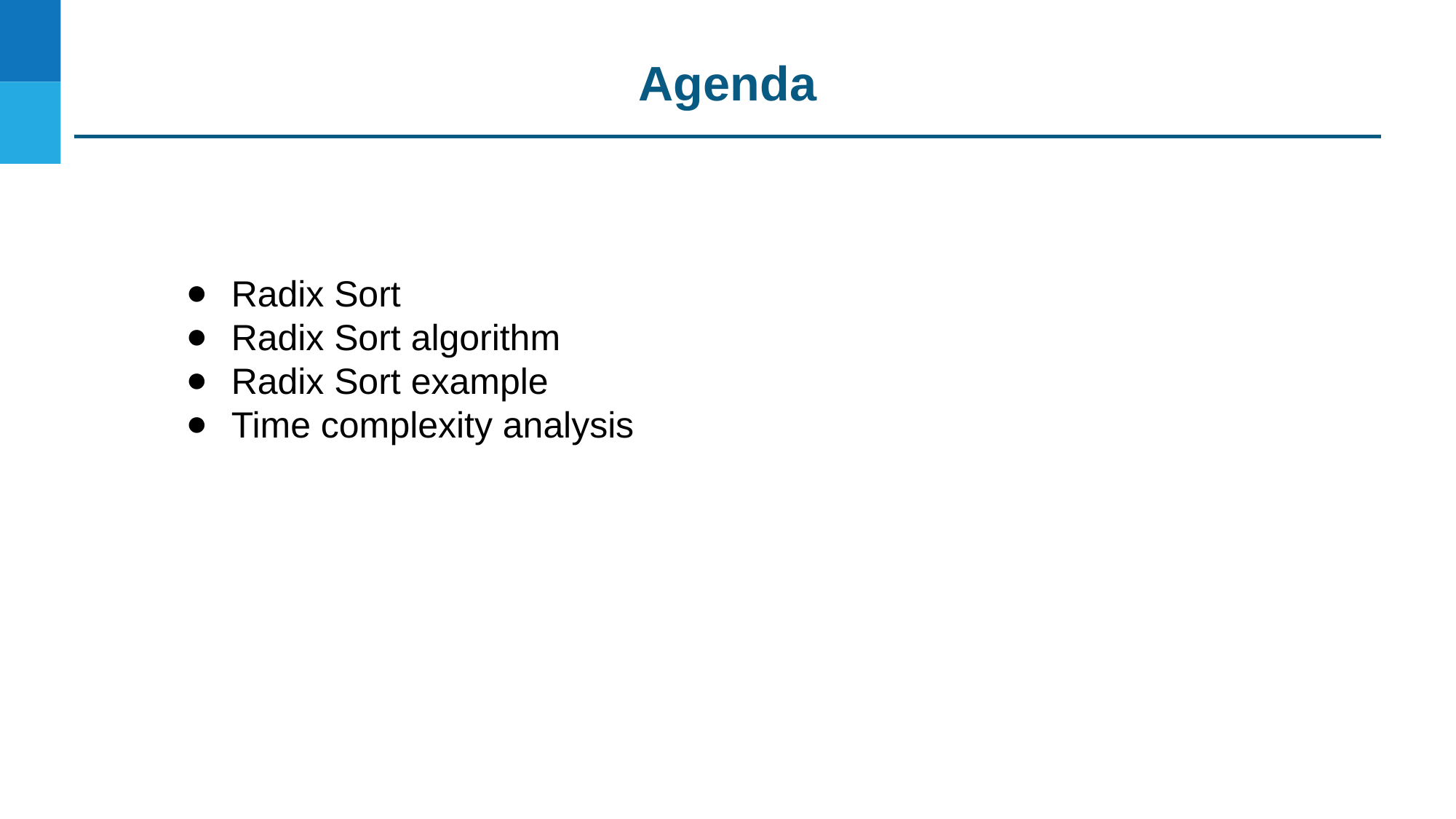

Agenda
Radix Sort
Radix Sort algorithm
Radix Sort example
Time complexity analysis